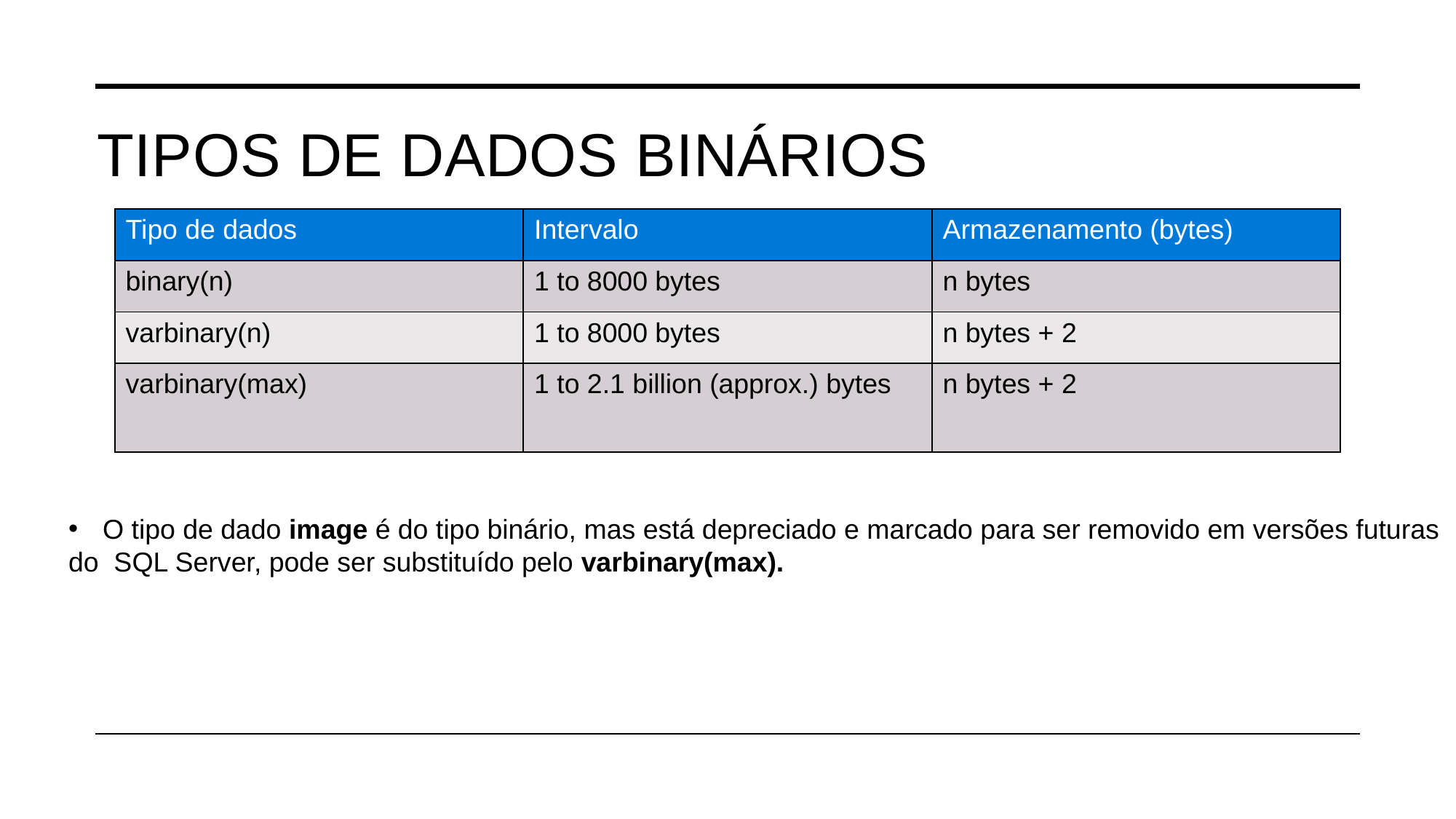

# Tipos de dados Binários
| Tipo de dados | Intervalo | Armazenamento (bytes) |
| --- | --- | --- |
| binary(n) | 1 to 8000 bytes | n bytes |
| varbinary(n) | 1 to 8000 bytes | n bytes + 2 |
| varbinary(max) | 1 to 2.1 billion (approx.) bytes | n bytes + 2 |
O tipo de dado image é do tipo binário, mas está depreciado e marcado para ser removido em versões futuras
do  SQL Server, pode ser substituído pelo varbinary(max).